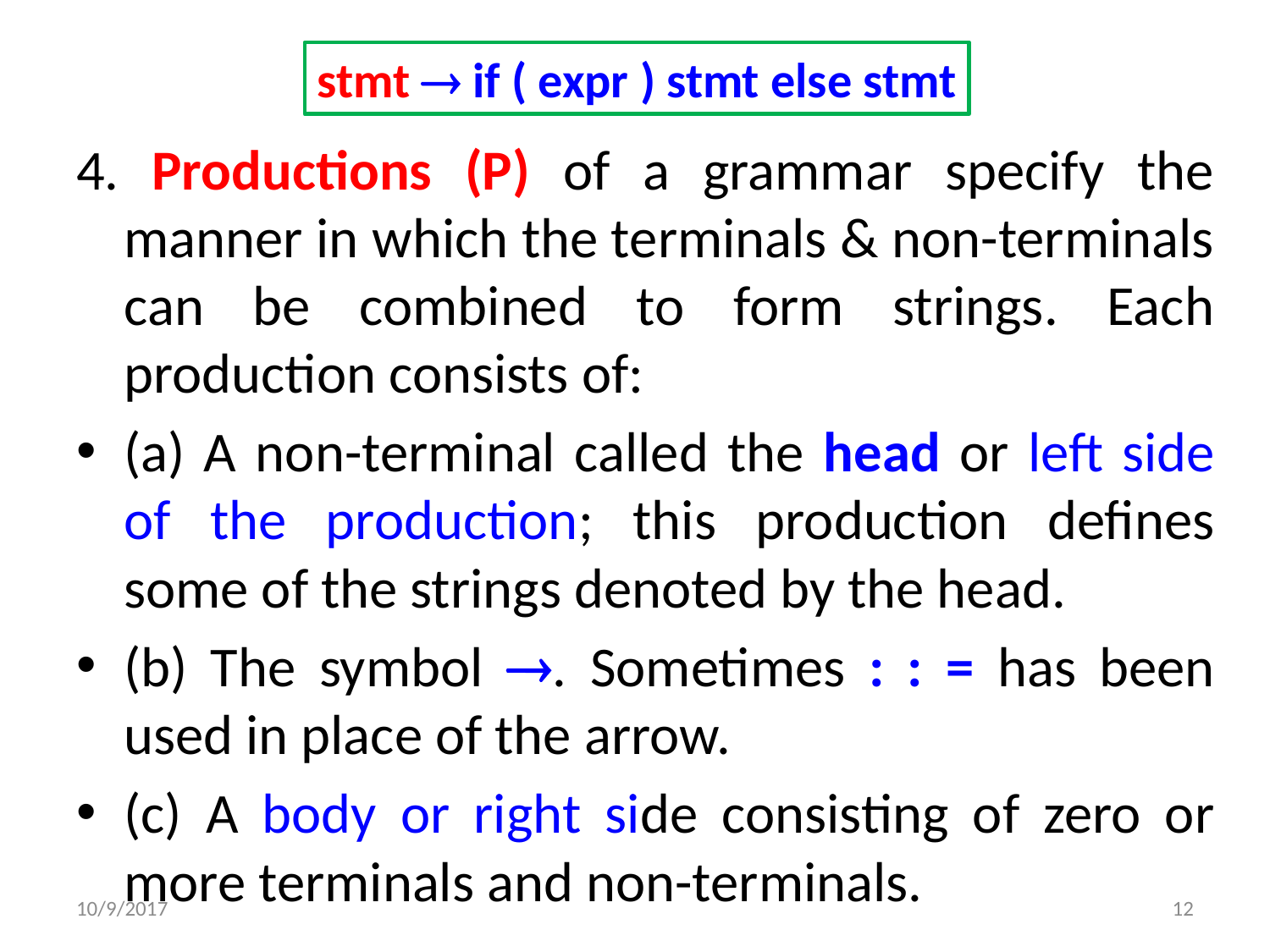

stmt → if ( expr ) stmt else stmt
4. Productions (P) of a grammar specify the manner in which the terminals & non-terminals can be combined to form strings. Each production consists of:
(a) A non-terminal called the head or left side of the production; this production defines some of the strings denoted by the head.
(b) The symbol →. Sometimes : : = has been used in place of the arrow.
(c) A body or right side consisting of zero or more terminals and non-terminals.
10/9/2017
12